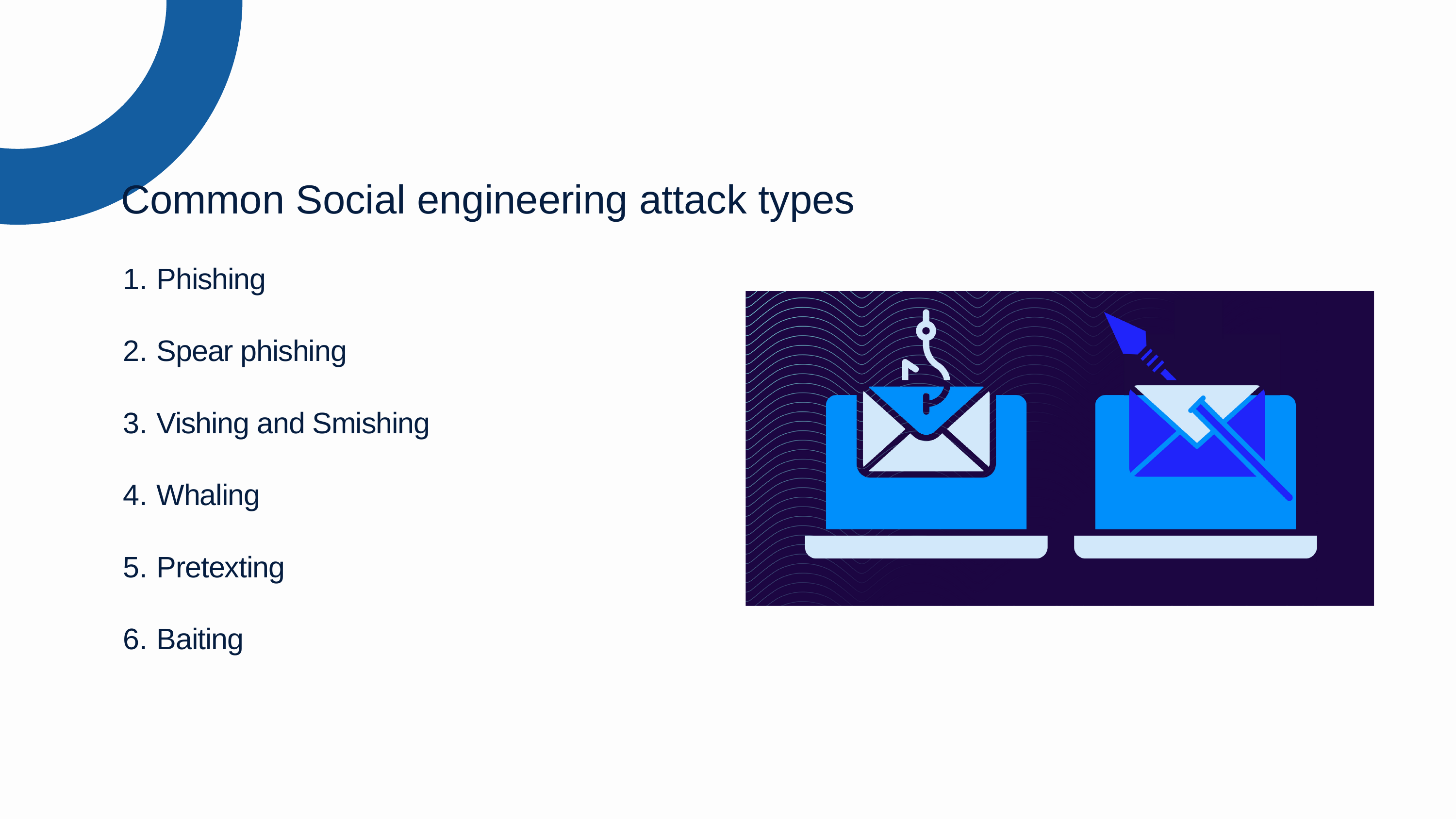

Common Social engineering attack types
 Phishing
 Spear phishing
 Vishing and Smishing
 Whaling
 Pretexting
 Baiting